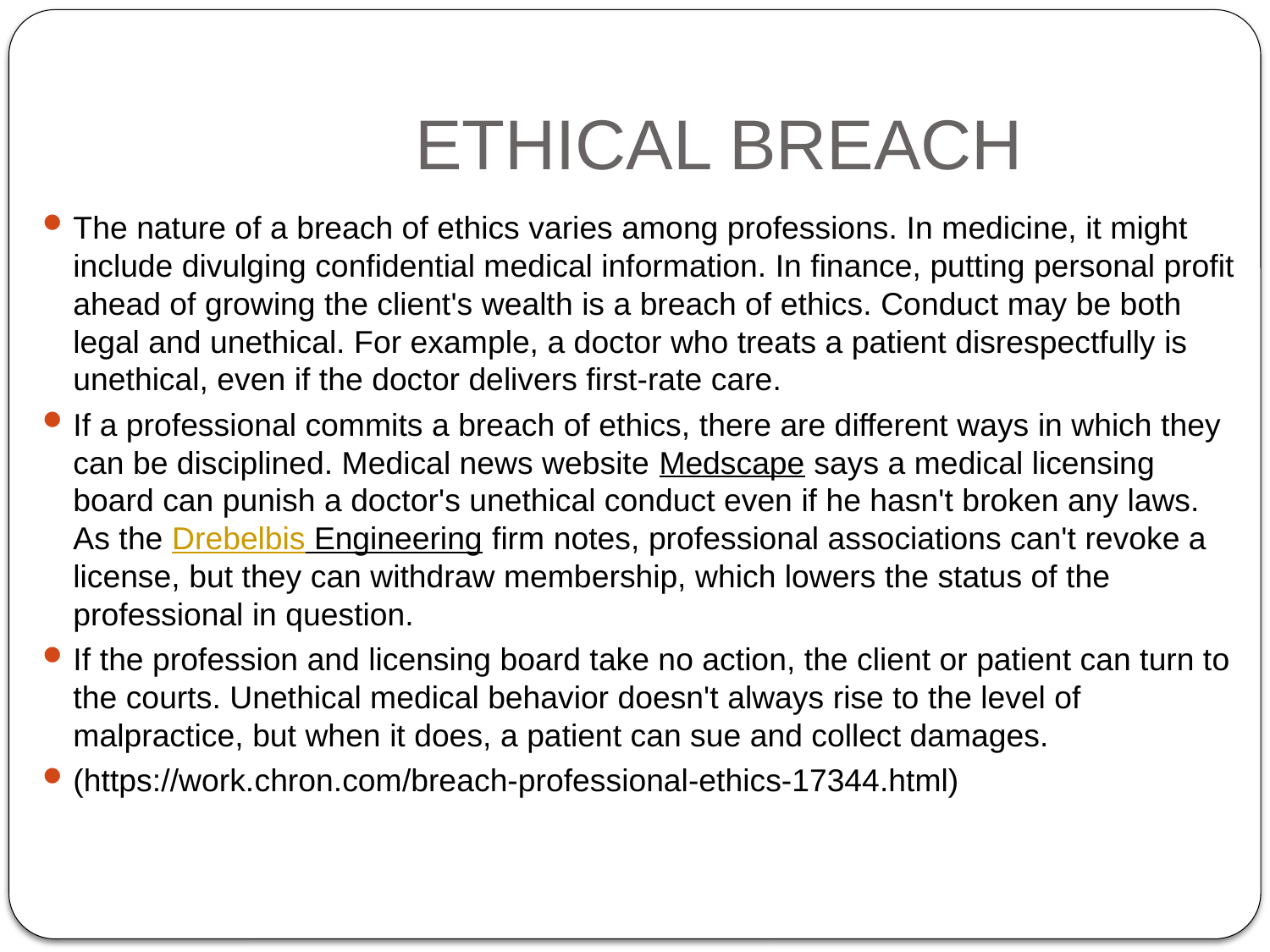

# ETHICAL BREACH
The nature of a breach of ethics varies among professions. In medicine, it might include divulging confidential medical information. In finance, putting personal profit ahead of growing the client's wealth is a breach of ethics. Conduct may be both legal and unethical. For example, a doctor who treats a patient disrespectfully is unethical, even if the doctor delivers first-rate care.
If a professional commits a breach of ethics, there are different ways in which they can be disciplined. Medical news website Medscape says a medical licensing board can punish a doctor's unethical conduct even if he hasn't broken any laws. As the Drebelbis Engineering firm notes, professional associations can't revoke a license, but they can withdraw membership, which lowers the status of the professional in question.
If the profession and licensing board take no action, the client or patient can turn to the courts. Unethical medical behavior doesn't always rise to the level of malpractice, but when it does, a patient can sue and collect damages.
(https://work.chron.com/breach-professional-ethics-17344.html)